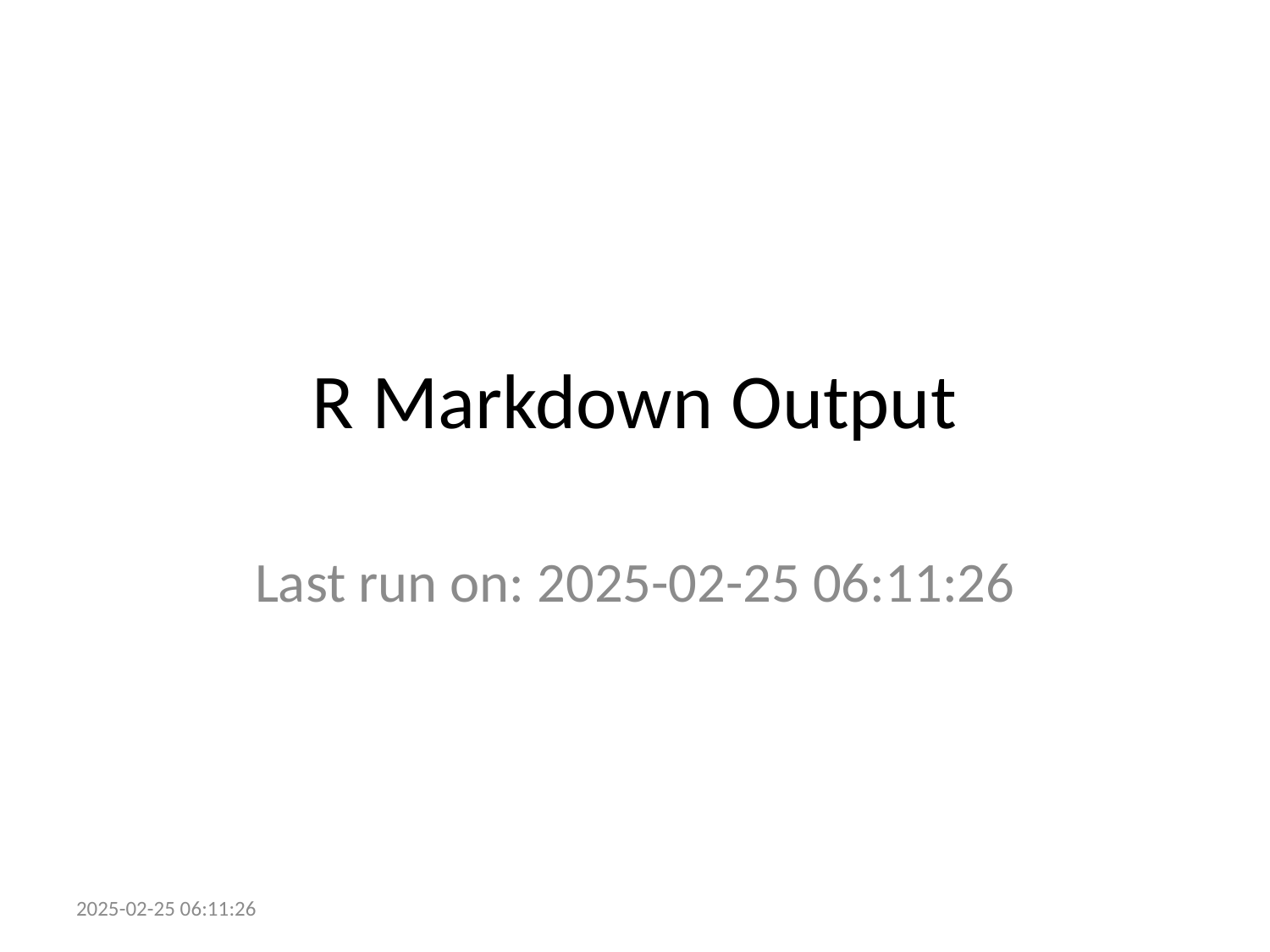

# R Markdown Output
Last run on: 2025-02-25 06:11:26
2025-02-25 06:11:26